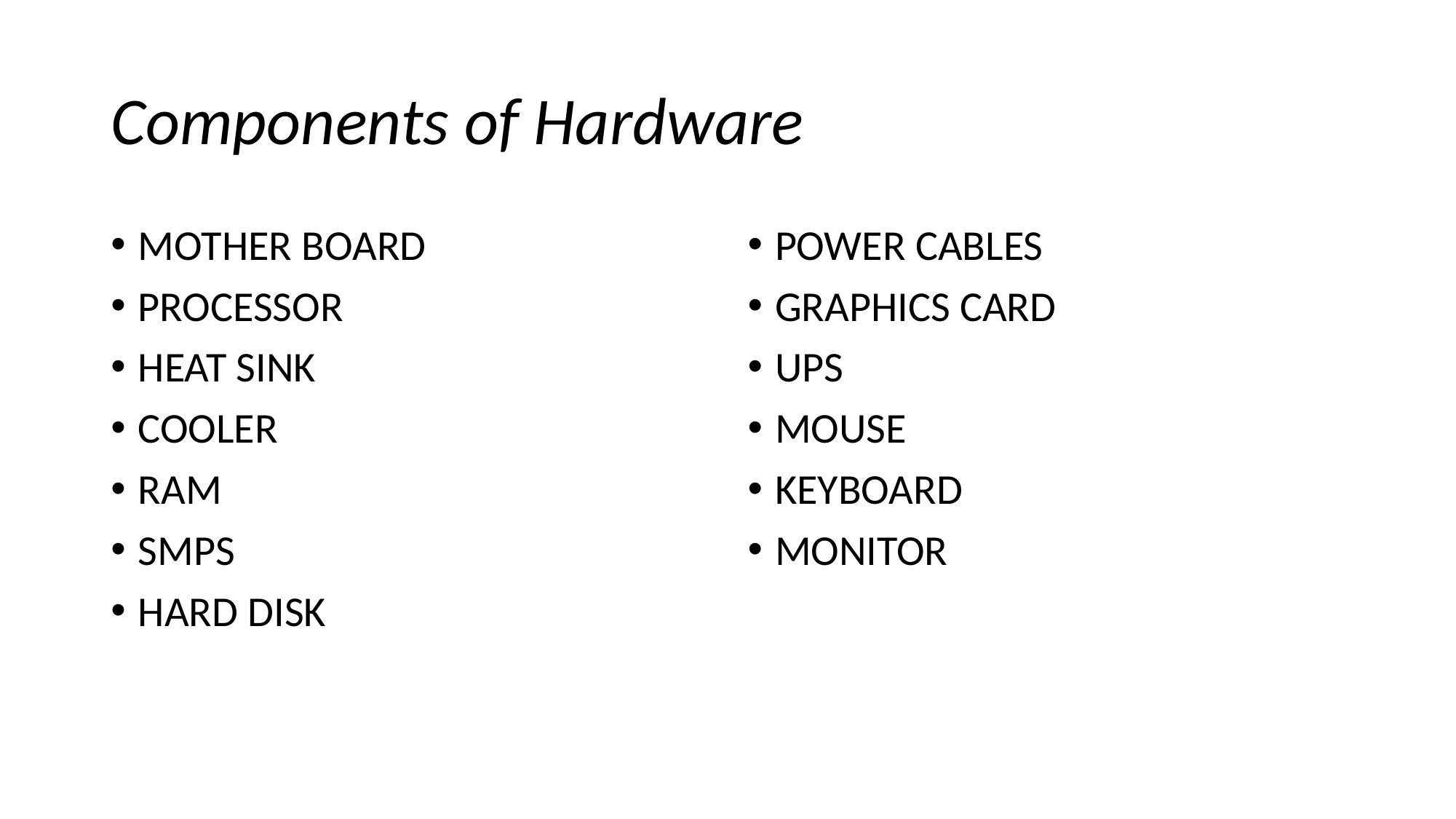

# Components of Hardware
MOTHER BOARD
PROCESSOR
HEAT SINK
COOLER
RAM
SMPS
HARD DISK
POWER CABLES
GRAPHICS CARD
UPS
MOUSE
KEYBOARD
MONITOR